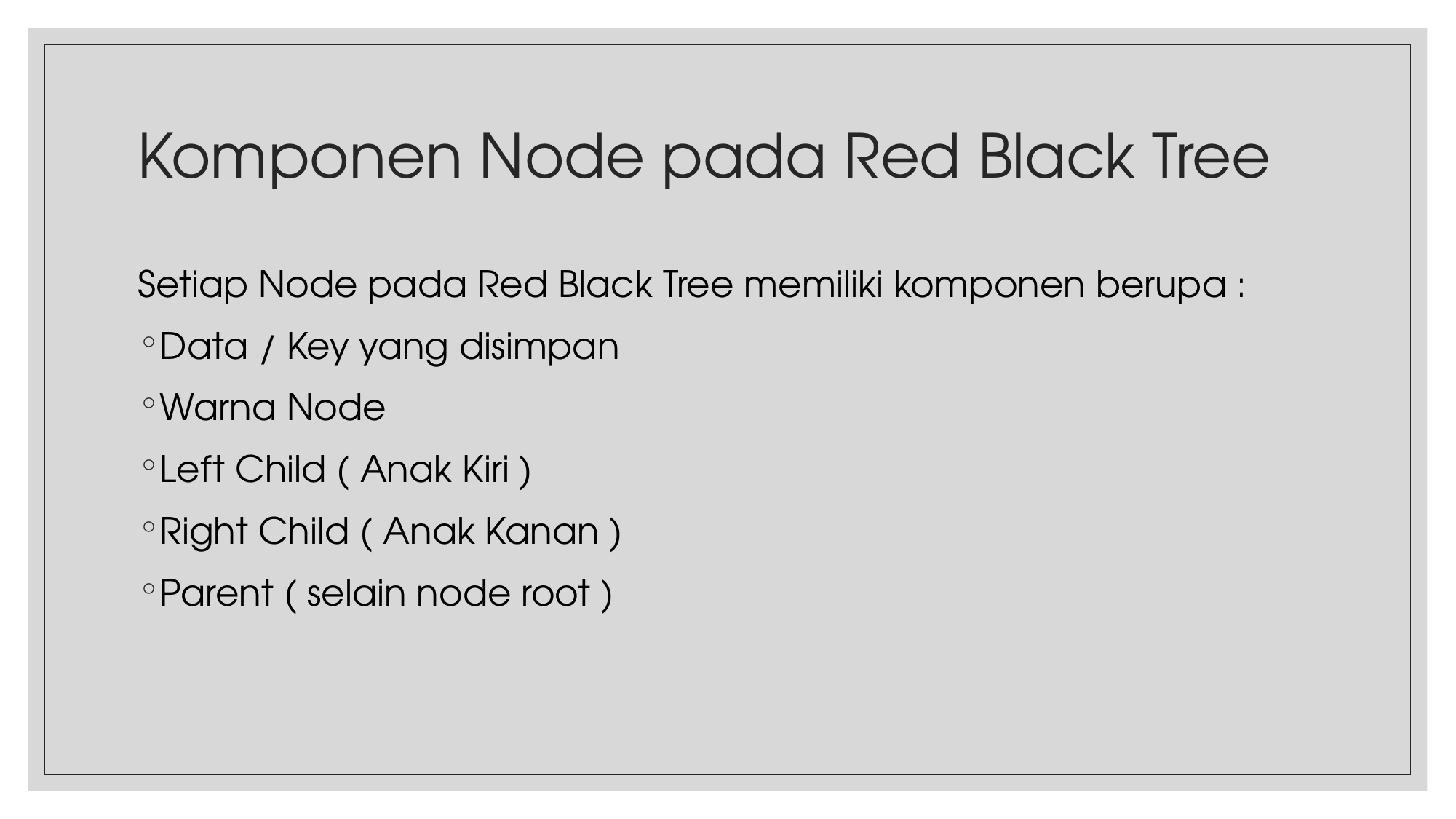

# Komponen Node pada Red Black Tree
Setiap Node pada Red Black Tree memiliki komponen berupa :
Data / Key yang disimpan
Warna Node
Left Child ( Anak Kiri )
Right Child ( Anak Kanan )
Parent ( selain node root )